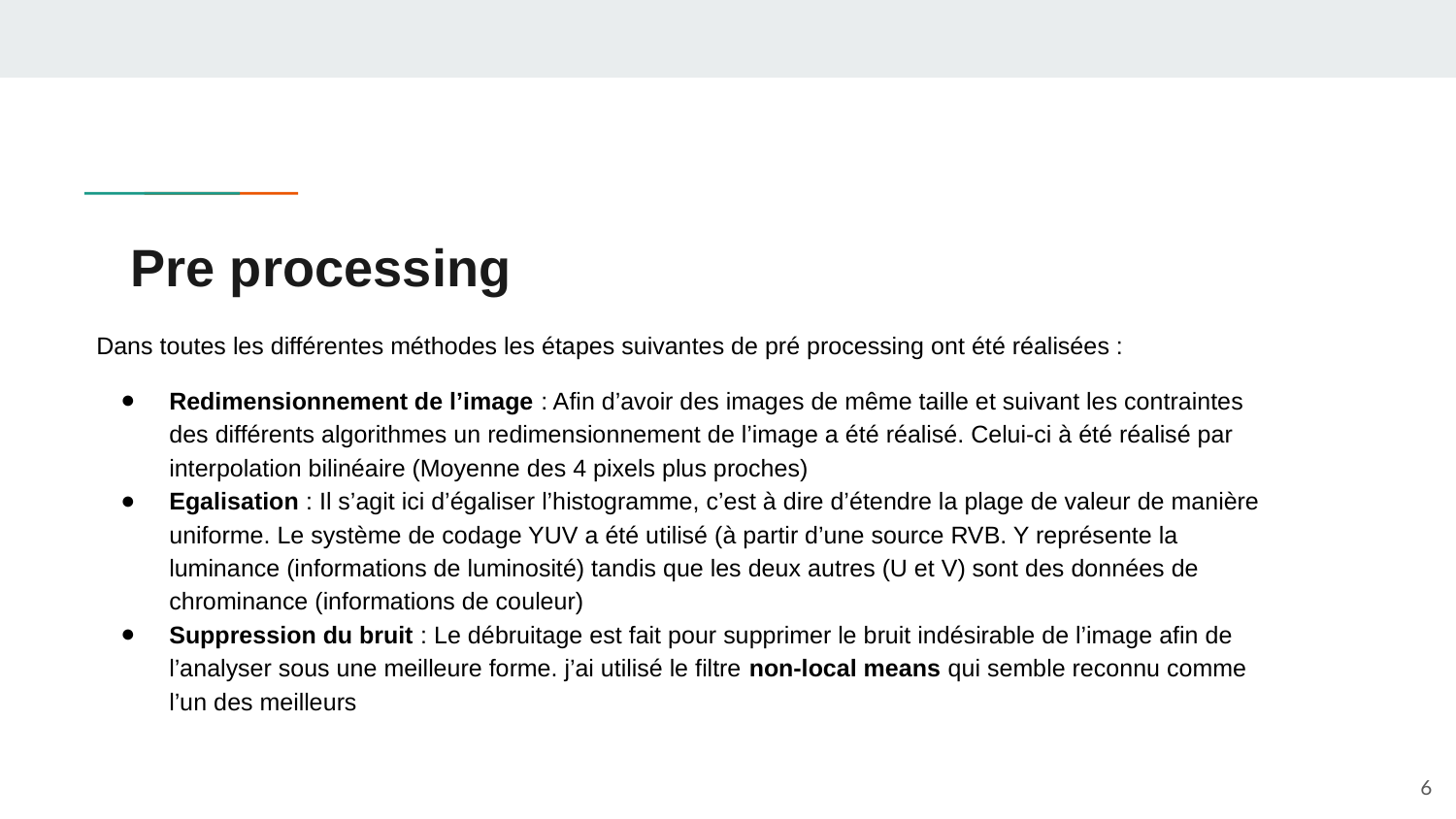

# Pre processing
Dans toutes les différentes méthodes les étapes suivantes de pré processing ont été réalisées :
Redimensionnement de l’image : Afin d’avoir des images de même taille et suivant les contraintes des différents algorithmes un redimensionnement de l’image a été réalisé. Celui-ci à été réalisé par interpolation bilinéaire (Moyenne des 4 pixels plus proches)
Egalisation : Il s’agit ici d’égaliser l’histogramme, c’est à dire d’étendre la plage de valeur de manière uniforme. Le système de codage YUV a été utilisé (à partir d’une source RVB. Y représente la luminance (informations de luminosité) tandis que les deux autres (U et V) sont des données de chrominance (informations de couleur)
Suppression du bruit : Le débruitage est fait pour supprimer le bruit indésirable de l’image afin de l’analyser sous une meilleure forme. j’ai utilisé le filtre non-local means qui semble reconnu comme l’un des meilleurs
6